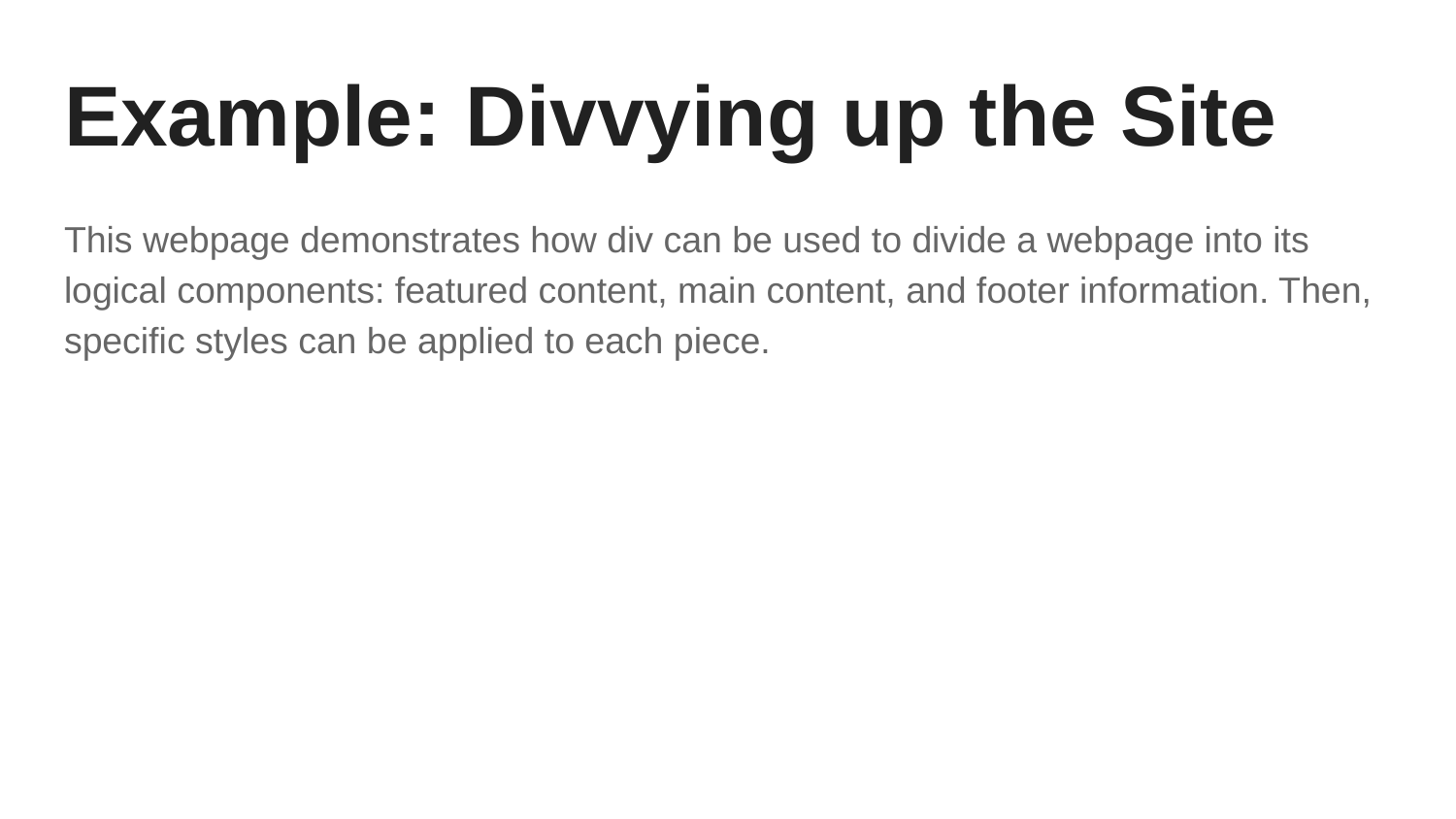

# Example: Divvying up the Site
This webpage demonstrates how div can be used to divide a webpage into its logical components: featured content, main content, and footer information. Then, specific styles can be applied to each piece.